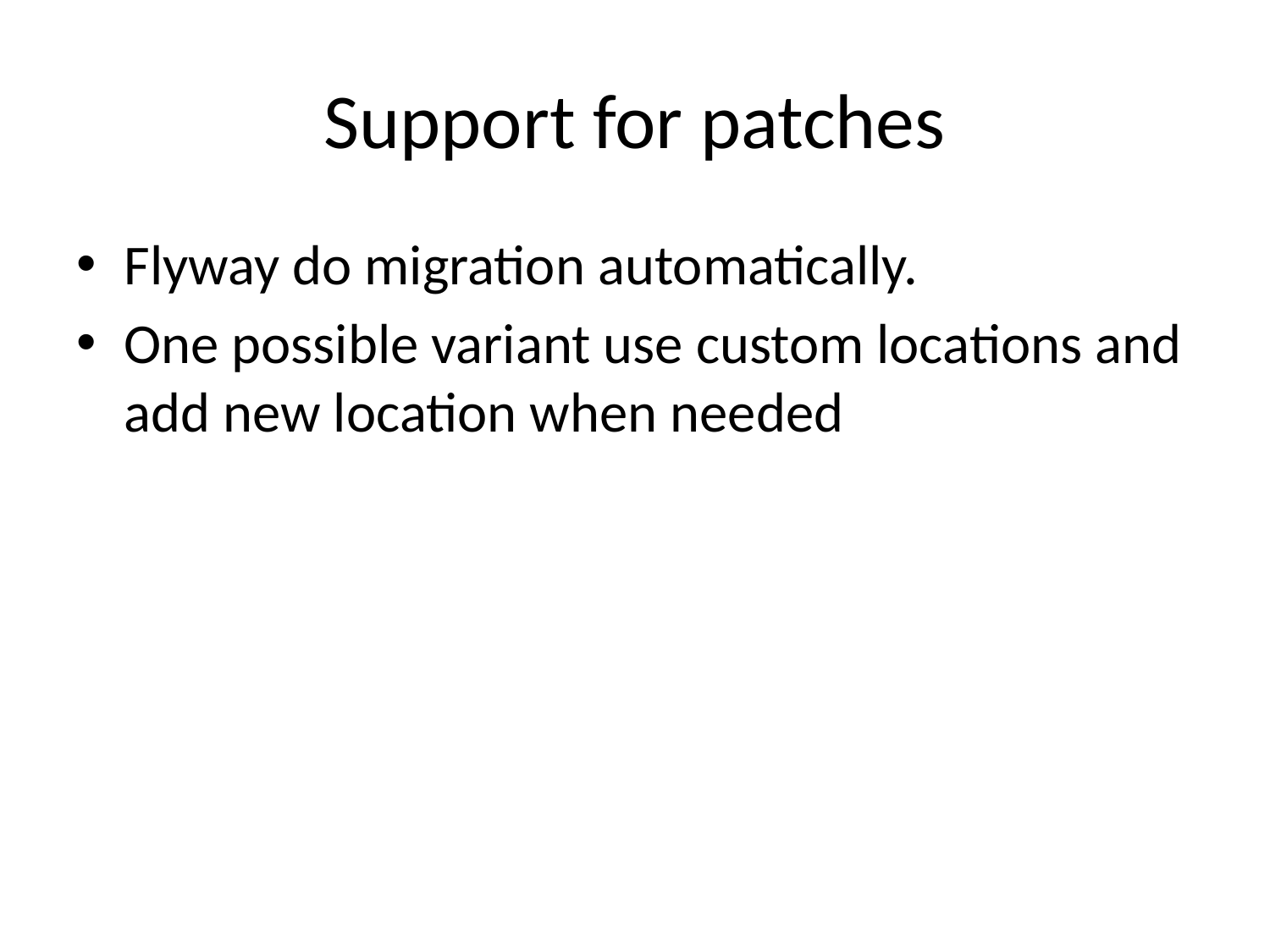

# Support for patches
Flyway do migration automatically.
One possible variant use custom locations and add new location when needed